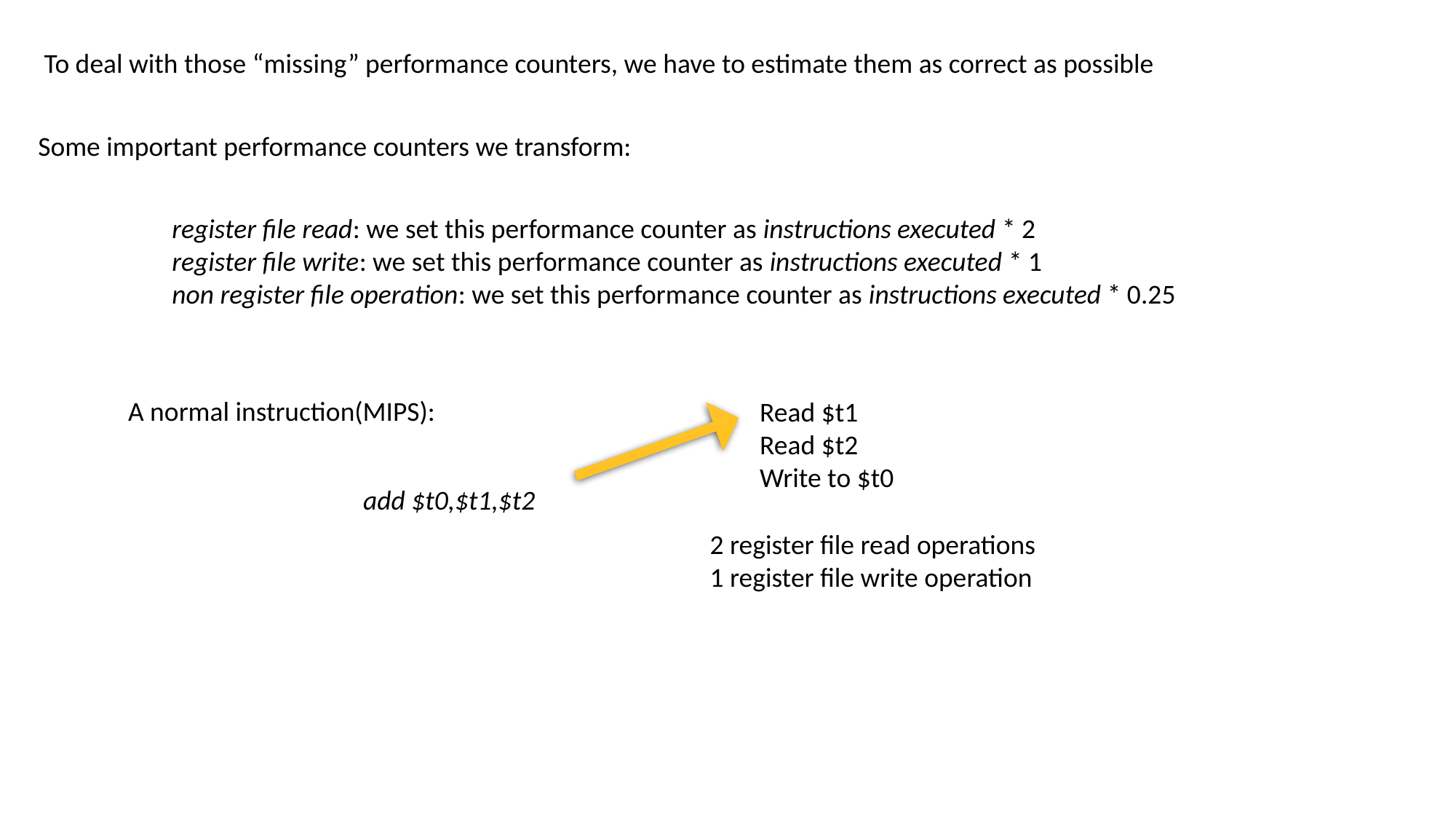

To deal with those “missing” performance counters, we have to estimate them as correct as possible
Some important performance counters we transform:
register file read: we set this performance counter as instructions executed * 2
register file write: we set this performance counter as instructions executed * 1
non register file operation: we set this performance counter as instructions executed * 0.25

A normal instruction(MIPS):
Read $t1
Read $t2
Write to $t0

add $t0,$t1,$t2
2 register file read operations
1 register file write operation